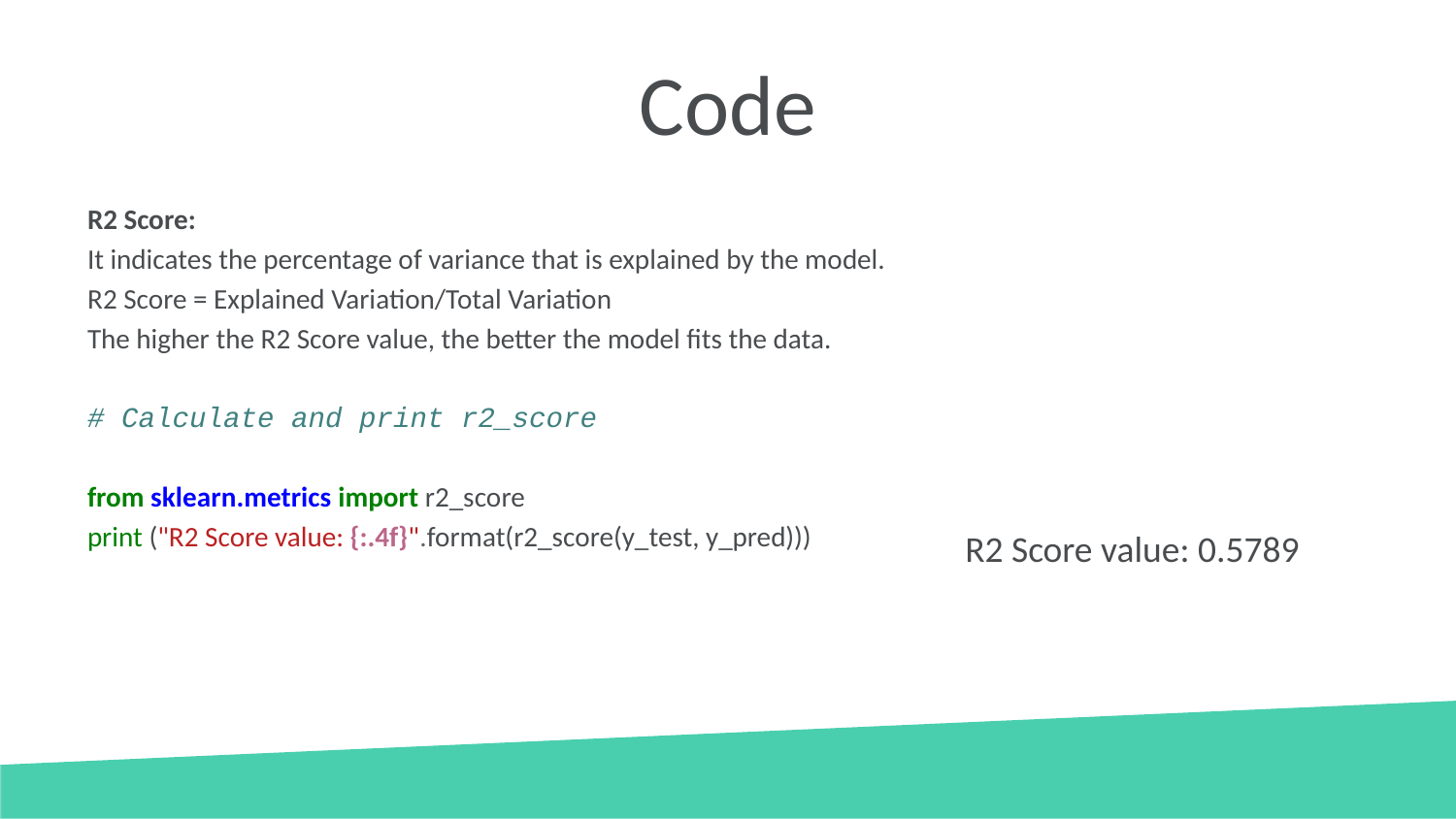

# Code

R2 Score:
It indicates the percentage of variance that is explained by the model.
R2 Score = Explained Variation/Total Variation
The higher the R2 Score value, the better the model fits the data.

# Calculate and print r2_score

from sklearn.metrics import r2_score
print ("R2 Score value: {:.4f}".format(r2_score(y_test, y_pred)))
R2 Score value: 0.5789